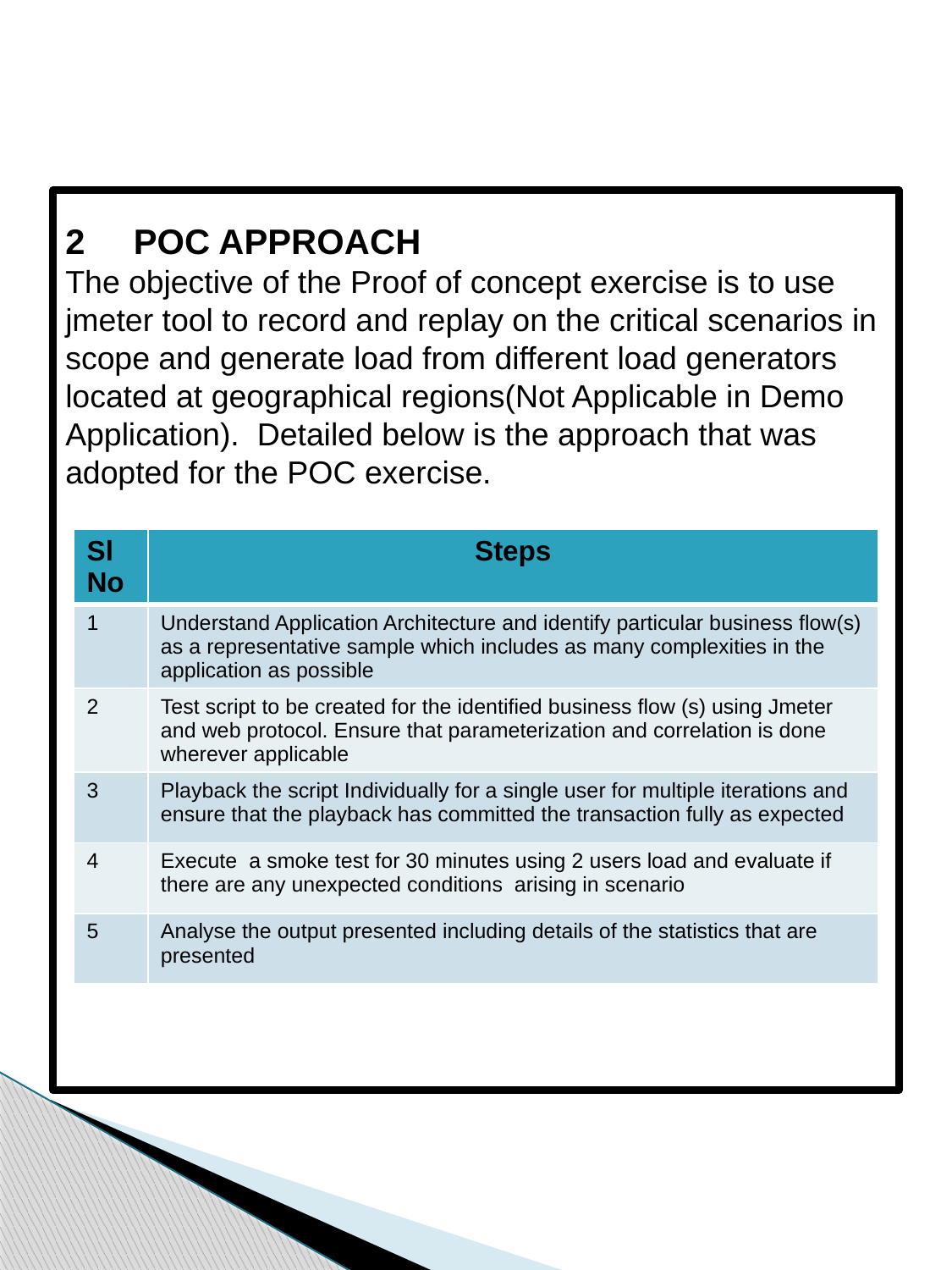

2     POC APPROACH
The objective of the Proof of concept exercise is to use jmeter tool to record and replay on the critical scenarios in scope and generate load from different load generators located at geographical regions(Not Applicable in Demo Application).  Detailed below is the approach that was adopted for the POC exercise.

| Sl No | Steps |
| --- | --- |
| 1 | Understand Application Architecture and identify particular business flow(s) as a representative sample which includes as many complexities in the application as possible |
| 2 | Test script to be created for the identified business flow (s) using Jmeter and web protocol. Ensure that parameterization and correlation is done wherever applicable |
| 3 | Playback the script Individually for a single user for multiple iterations and ensure that the playback has committed the transaction fully as expected |
| 4 | Execute a smoke test for 30 minutes using 2 users load and evaluate if there are any unexpected conditions arising in scenario |
| 5 | Analyse the output presented including details of the statistics that are presented |